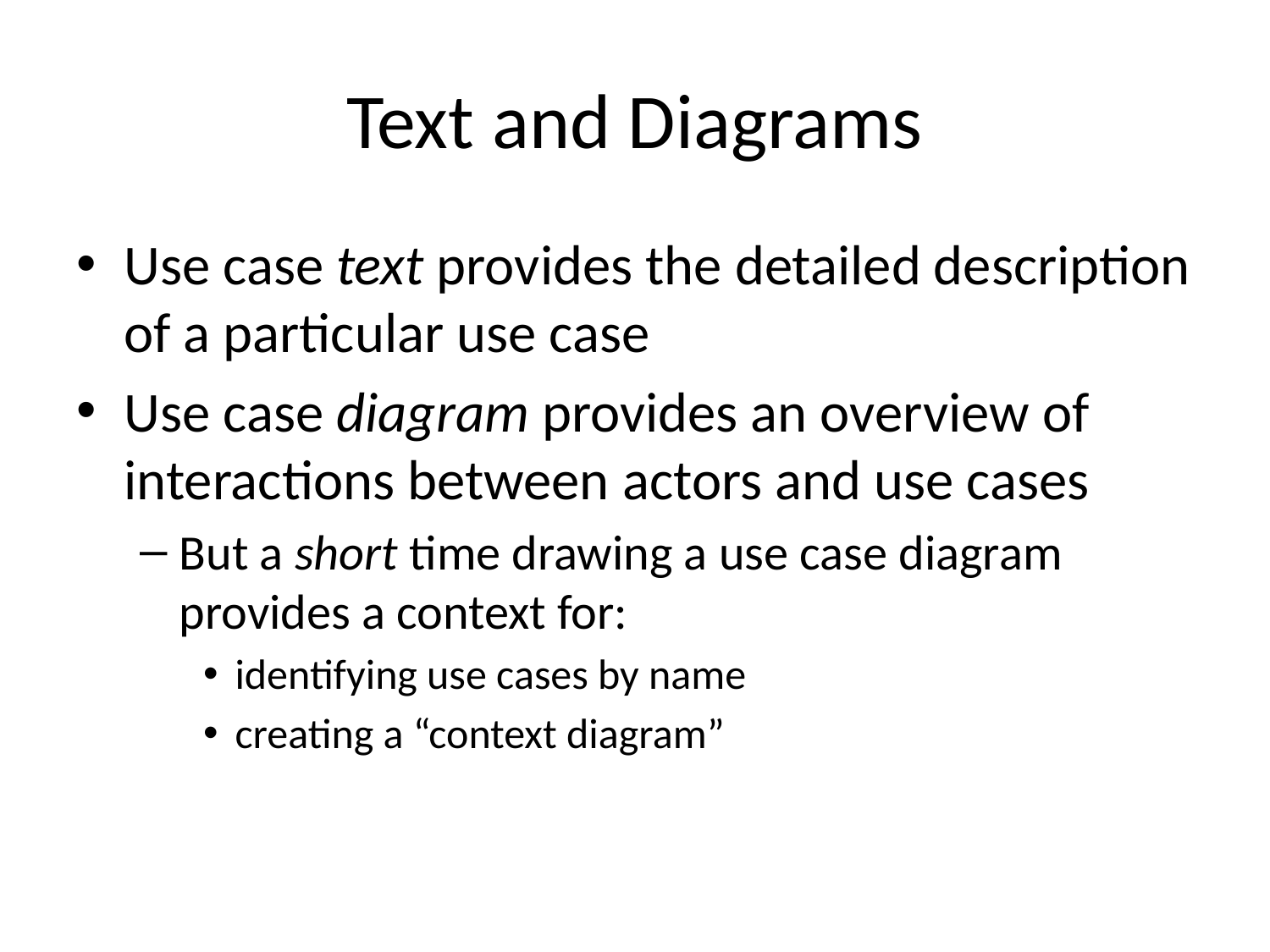

# Text and Diagrams
Use case text provides the detailed description of a particular use case
Use case diagram provides an overview of interactions between actors and use cases
But a short time drawing a use case diagram provides a context for:
identifying use cases by name
creating a “context diagram”